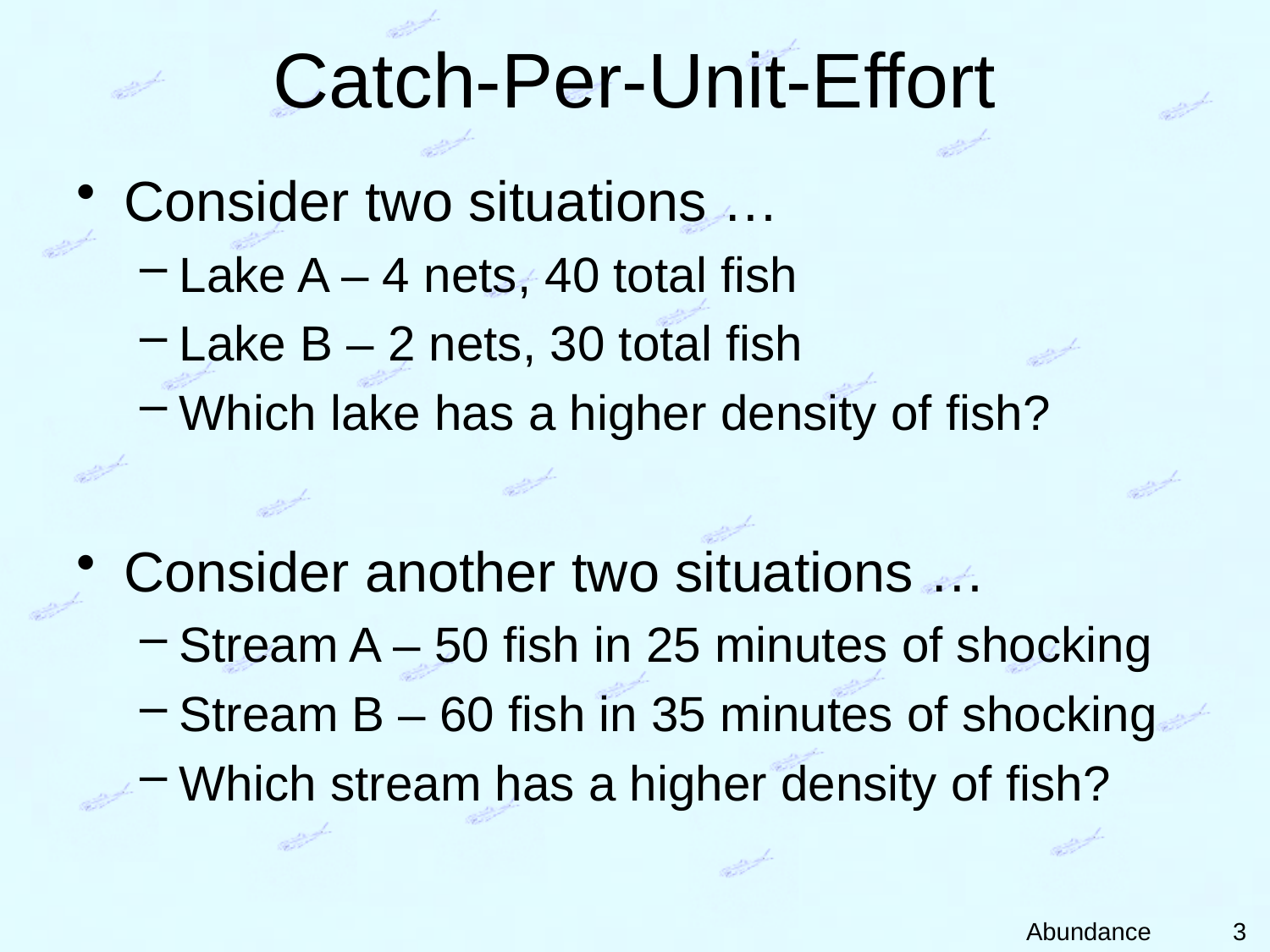

# Catch-Per-Unit-Effort
Consider two situations …
Lake A – 4 nets, 40 total fish
Lake B – 2 nets, 30 total fish
Which lake has a higher density of fish?

Consider another two situations …
Stream A – 50 fish in 25 minutes of shocking
Stream B – 60 fish in 35 minutes of shocking
Which stream has a higher density of fish?
3
Abundance